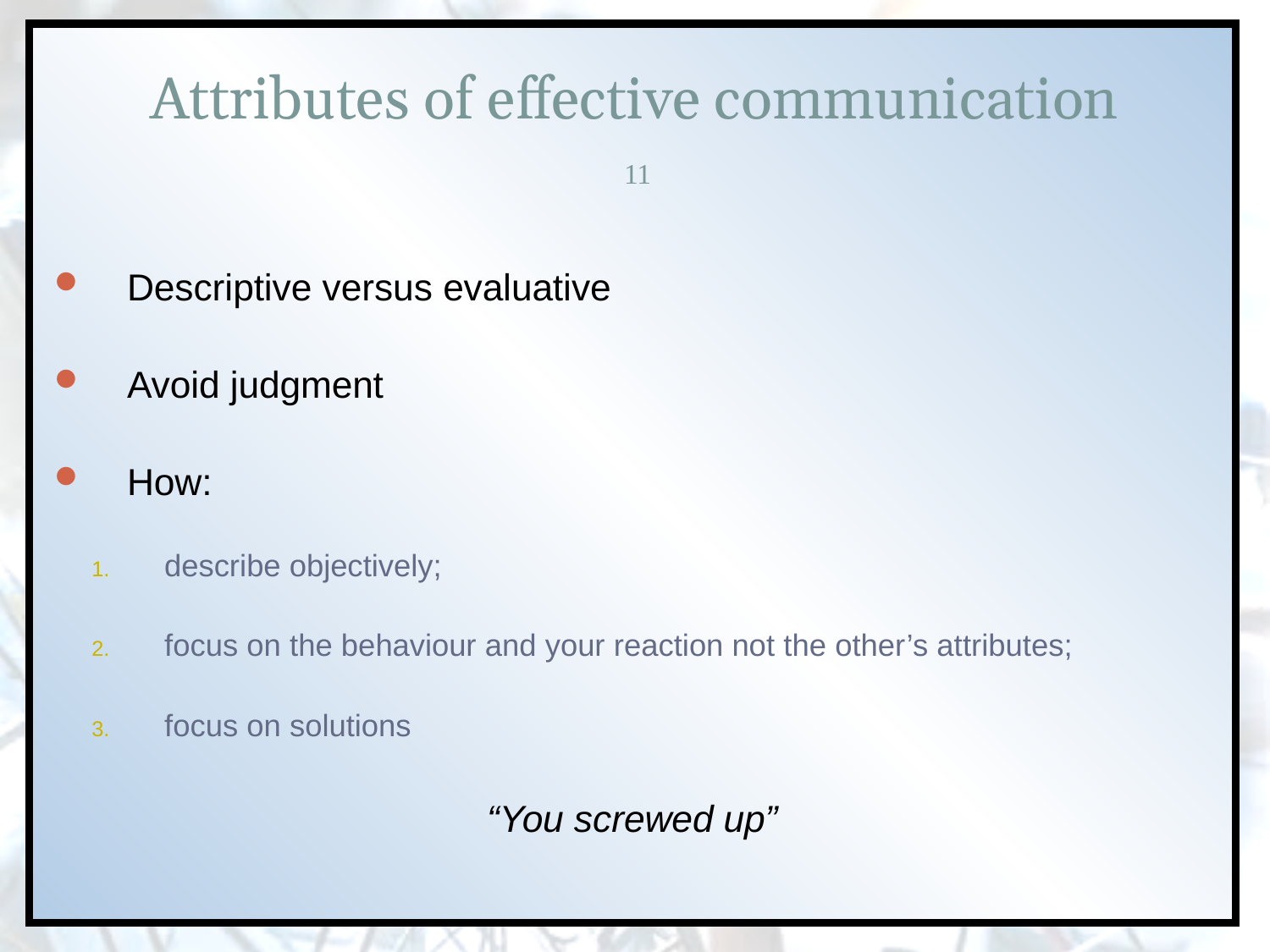

# Attributes of effective communication
11
Descriptive versus evaluative
Avoid judgment
How:
describe objectively;
focus on the behaviour and your reaction not the other’s attributes;
focus on solutions
“You screwed up”